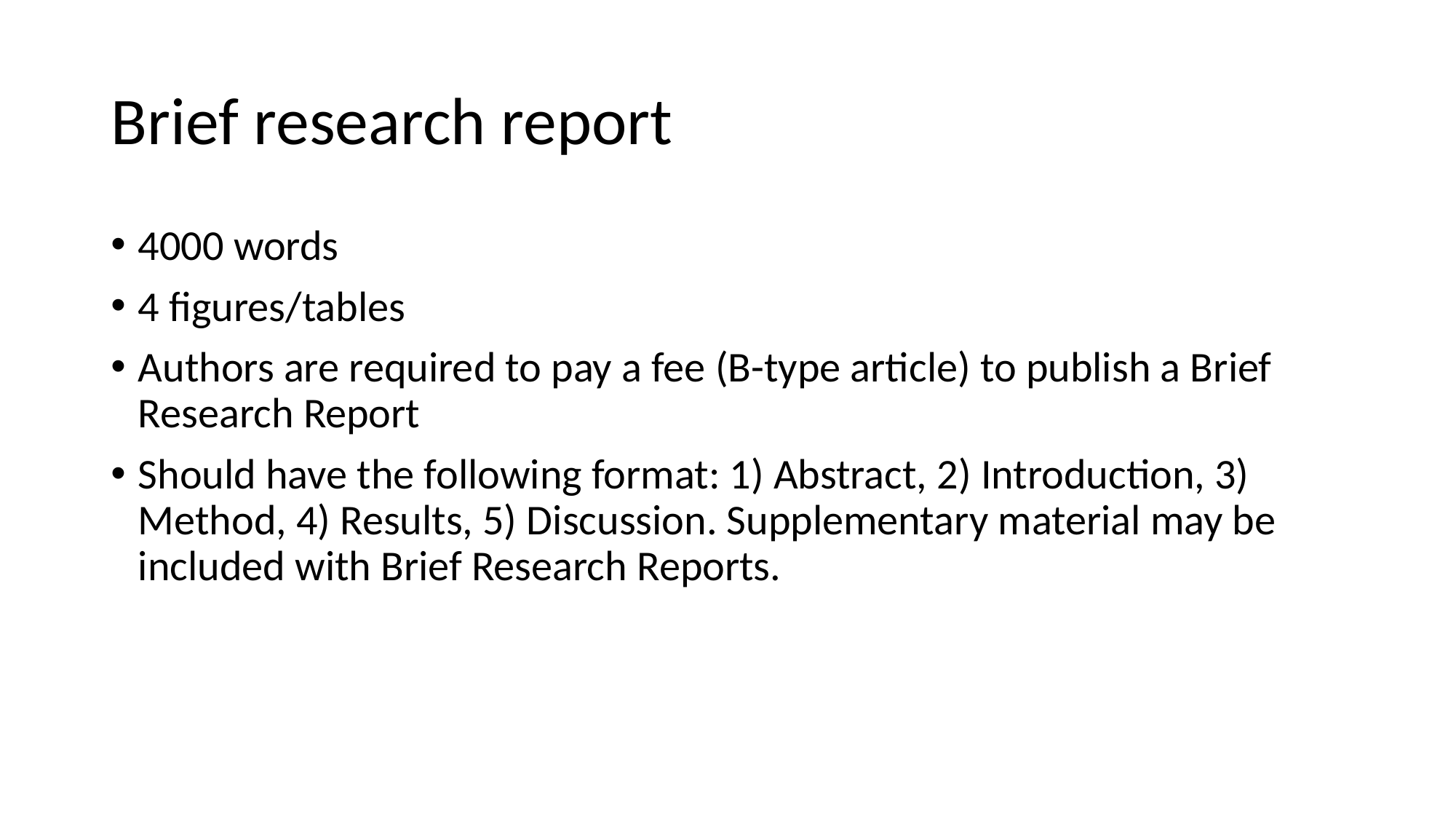

# Brief research report
4000 words
4 figures/tables
Authors are required to pay a fee (B-type article) to publish a Brief Research Report
Should have the following format: 1) Abstract, 2) Introduction, 3) Method, 4) Results, 5) Discussion. Supplementary material may be included with Brief Research Reports.